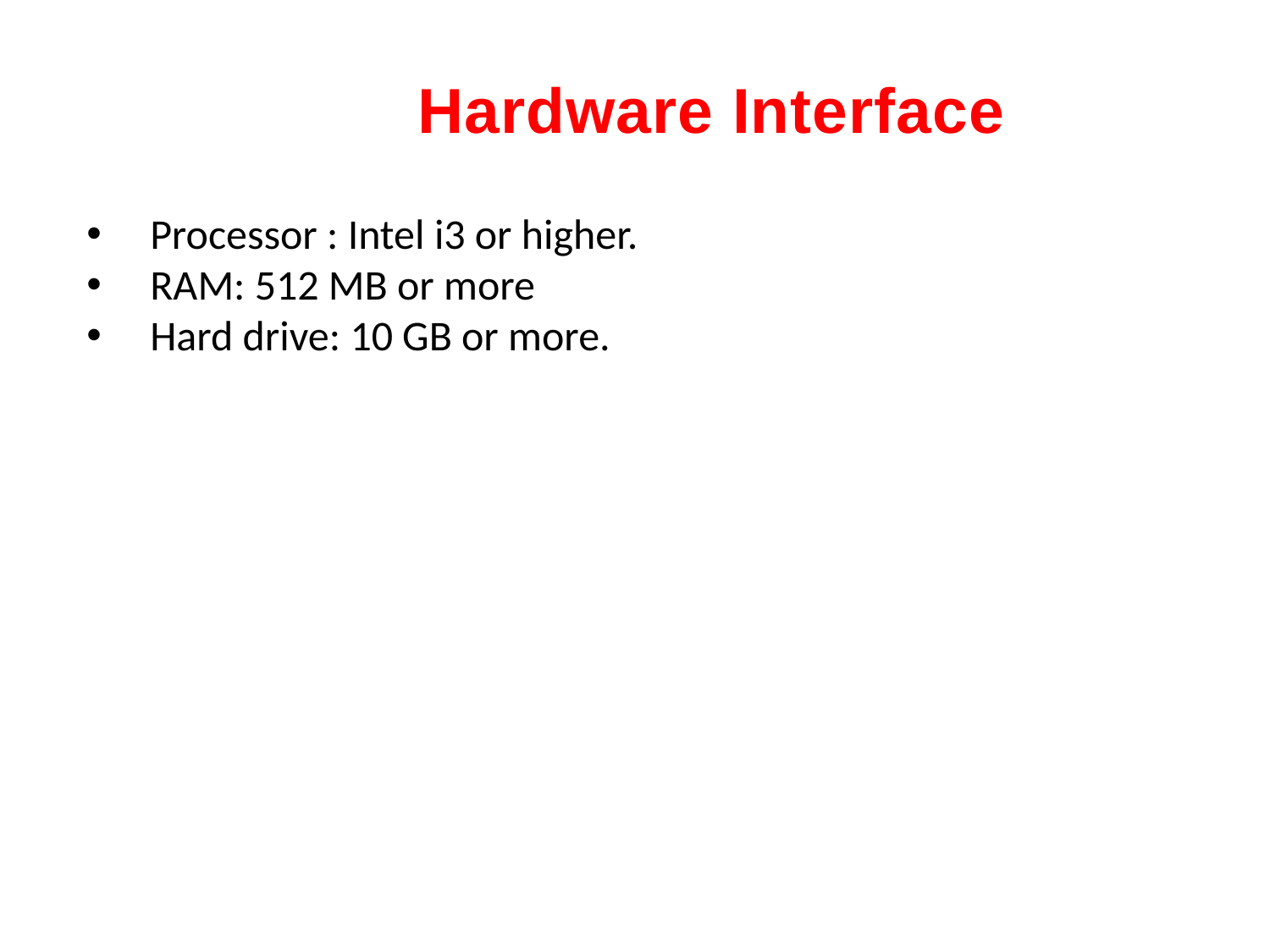

Hardware Interface
Processor : Intel i3 or higher.
RAM: 512 MB or more
Hard drive: 10 GB or more.